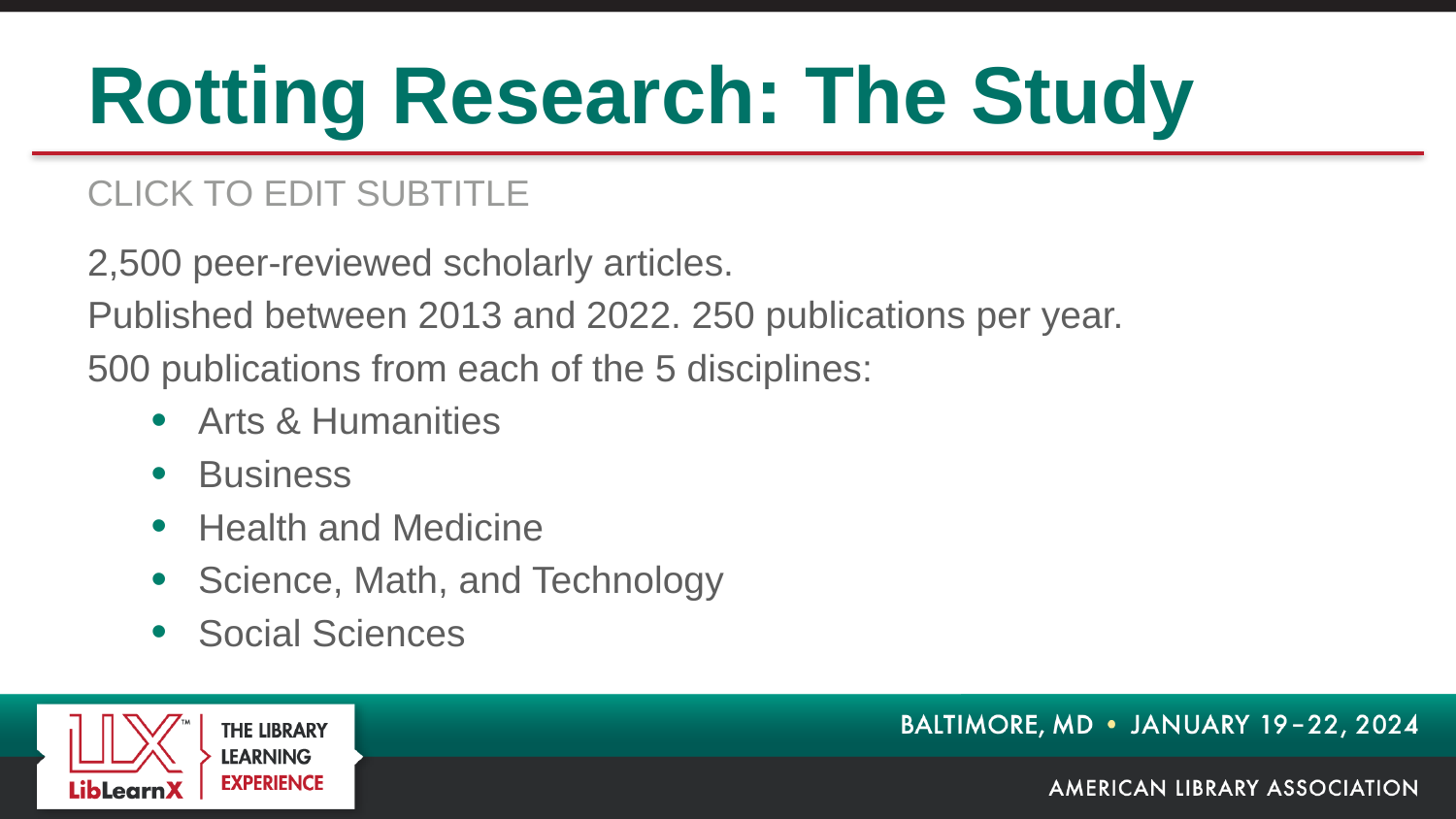

# Rotting Research: The Study
2,500 peer-reviewed scholarly articles.
Published between 2013 and 2022. 250 publications per year.
500 publications from each of the 5 disciplines:
Arts & Humanities
Business
Health and Medicine
Science, Math, and Technology
Social Sciences